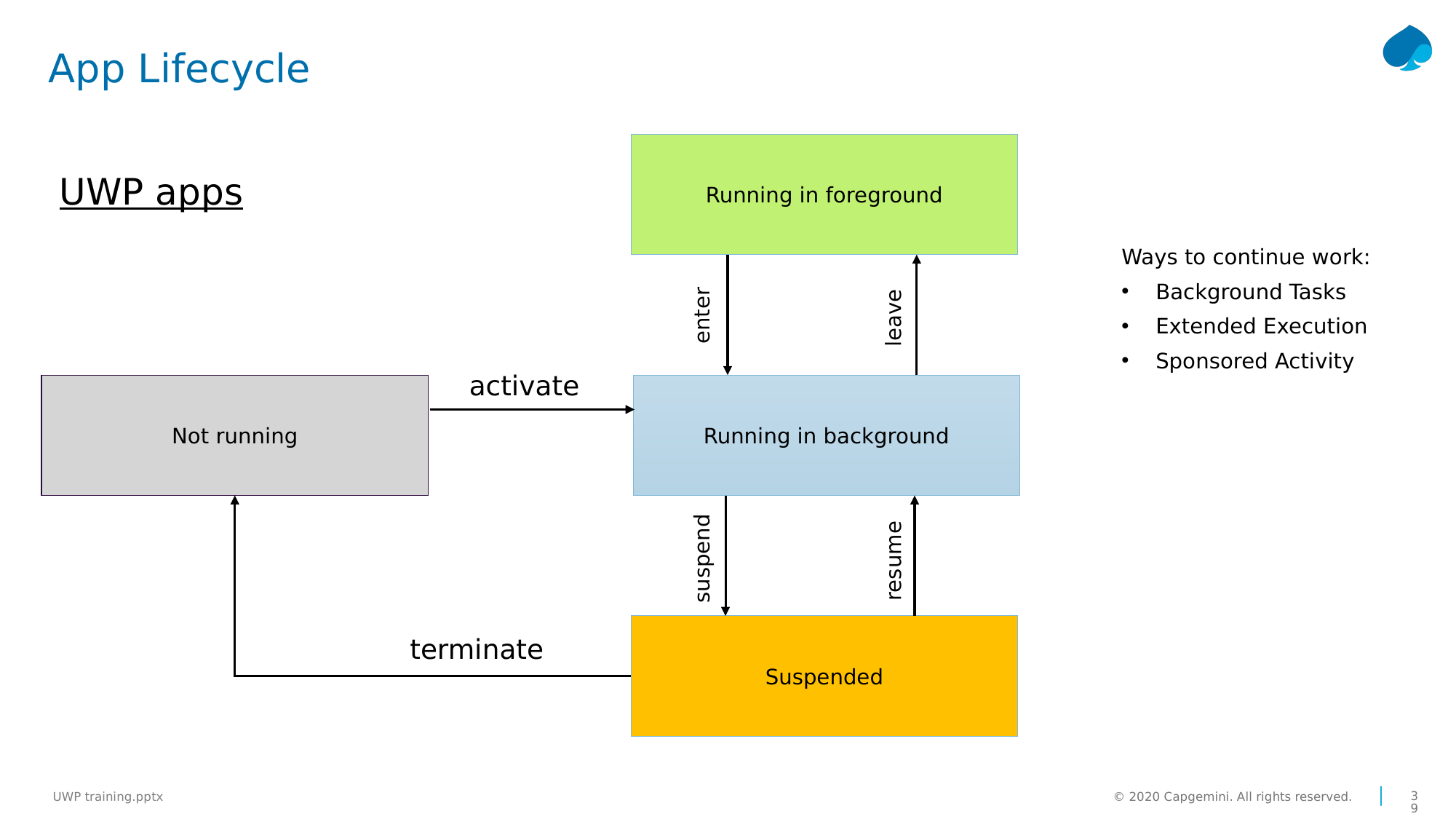

# App Lifecycle
Running in foreground
UWP apps
Ways to continue work:
Background Tasks
Extended Execution
Sponsored Activity
enter
leave
activate
Not running
Running in background
suspend
resume
Suspended
terminate
© 2020 Capgemini. All rights reserved.
39